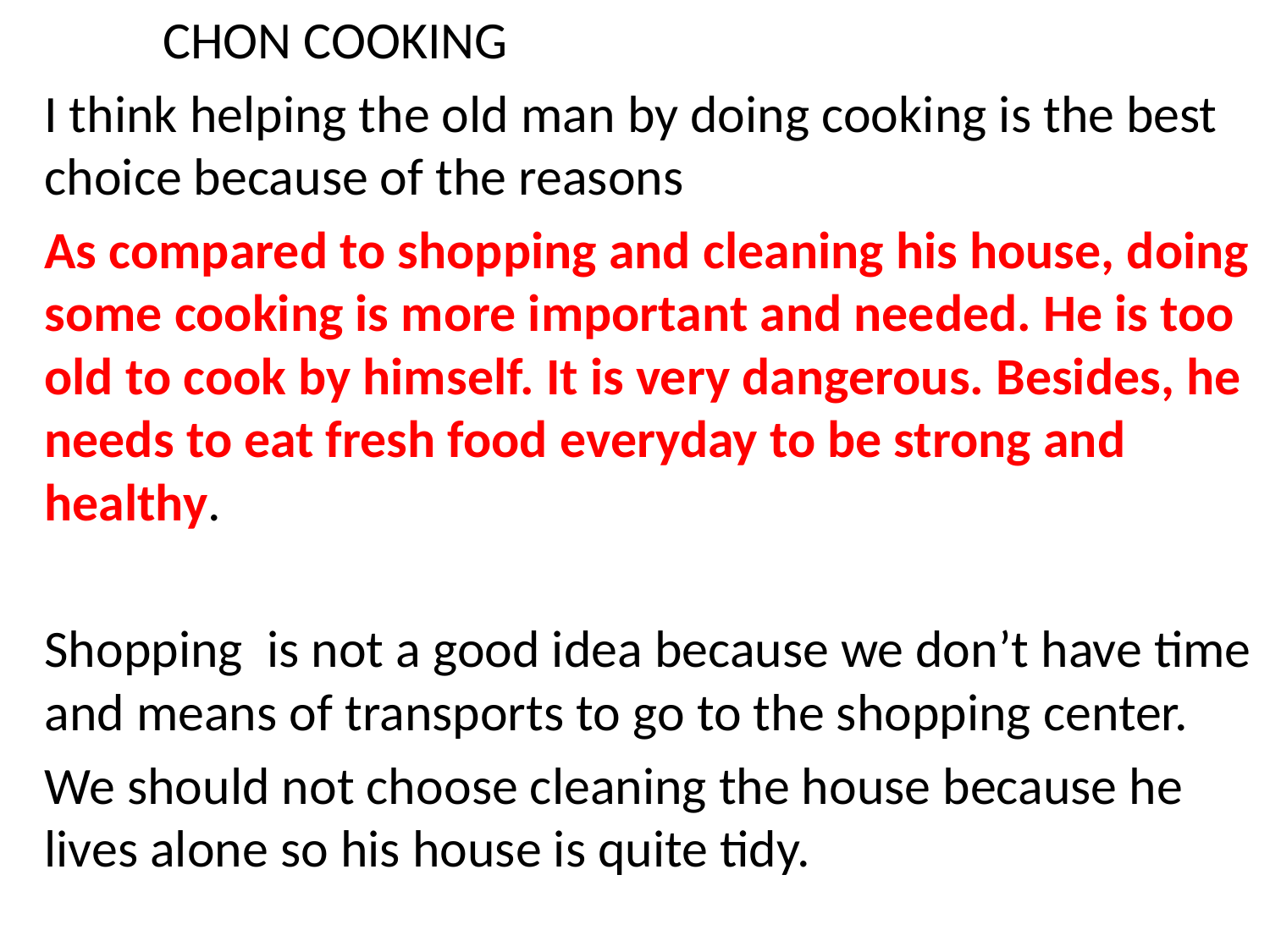

CHON COOKING
I think helping the old man by doing cooking is the best choice because of the reasons
As compared to shopping and cleaning his house, doing some cooking is more important and needed. He is too old to cook by himself. It is very dangerous. Besides, he needs to eat fresh food everyday to be strong and healthy.

Shopping  is not a good idea because we don’t have time and means of transports to go to the shopping center.
We should not choose cleaning the house because he lives alone so his house is quite tidy.

#